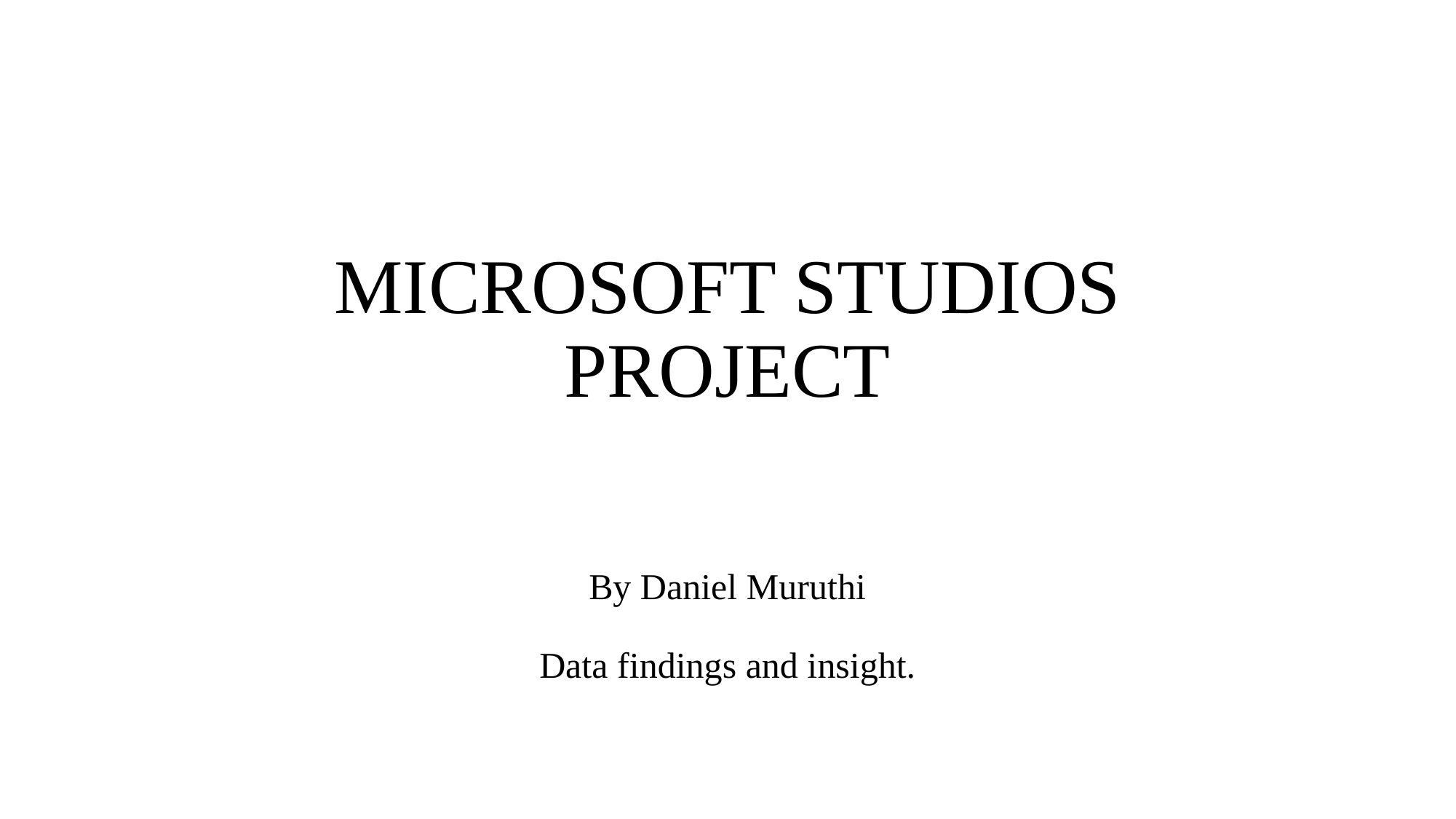

# MICROSOFT STUDIOS
PROJECT
By Daniel Muruthi

Data findings and insight.